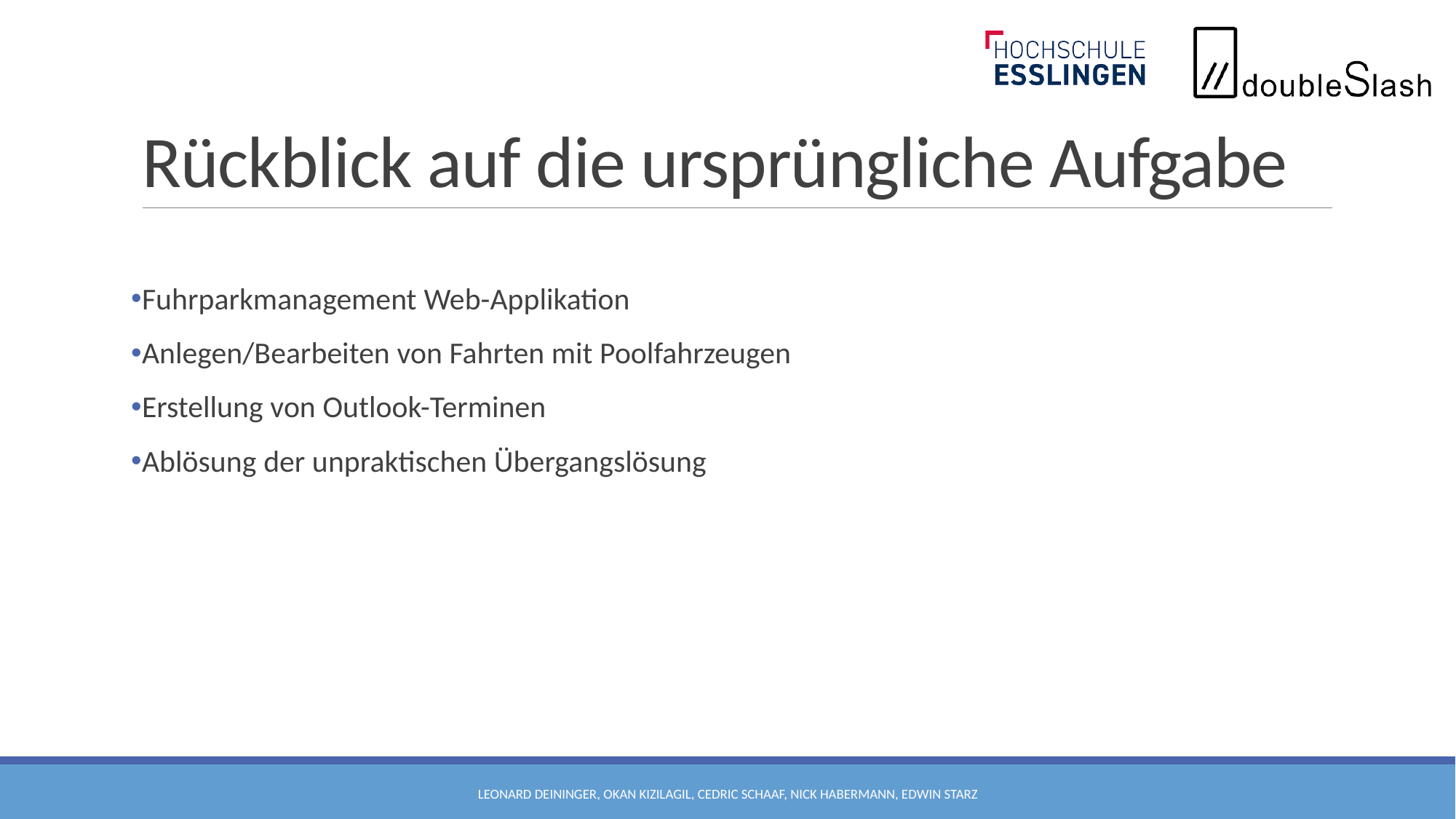

# Rückblick auf die ursprüngliche Aufgabe

Fuhrparkmanagement Web-Applikation
Anlegen/Bearbeiten von Fahrten mit Poolfahrzeugen
Erstellung von Outlook-Terminen
Ablösung der unpraktischen Übergangslösung
Leonard Deininger, Okan Kizilagil, Cedric Schaaf, Nick Habermann, Edwin Starz